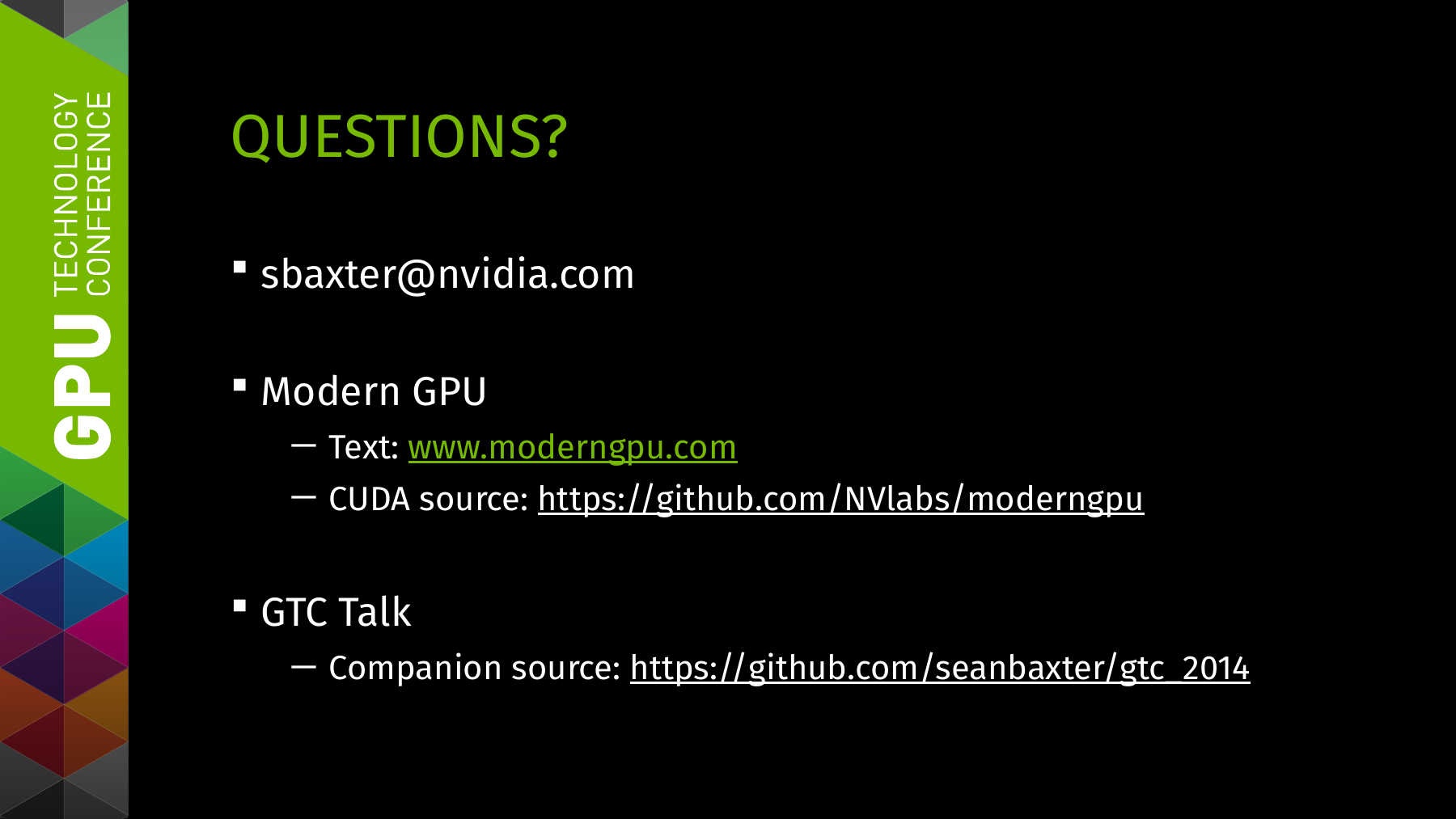

# Questions?
sbaxter@nvidia.com

Modern GPU
Text: www.moderngpu.com
CUDA source: https://github.com/NVlabs/moderngpu

GTC Talk
Companion source: https://github.com/seanbaxter/gtc_2014